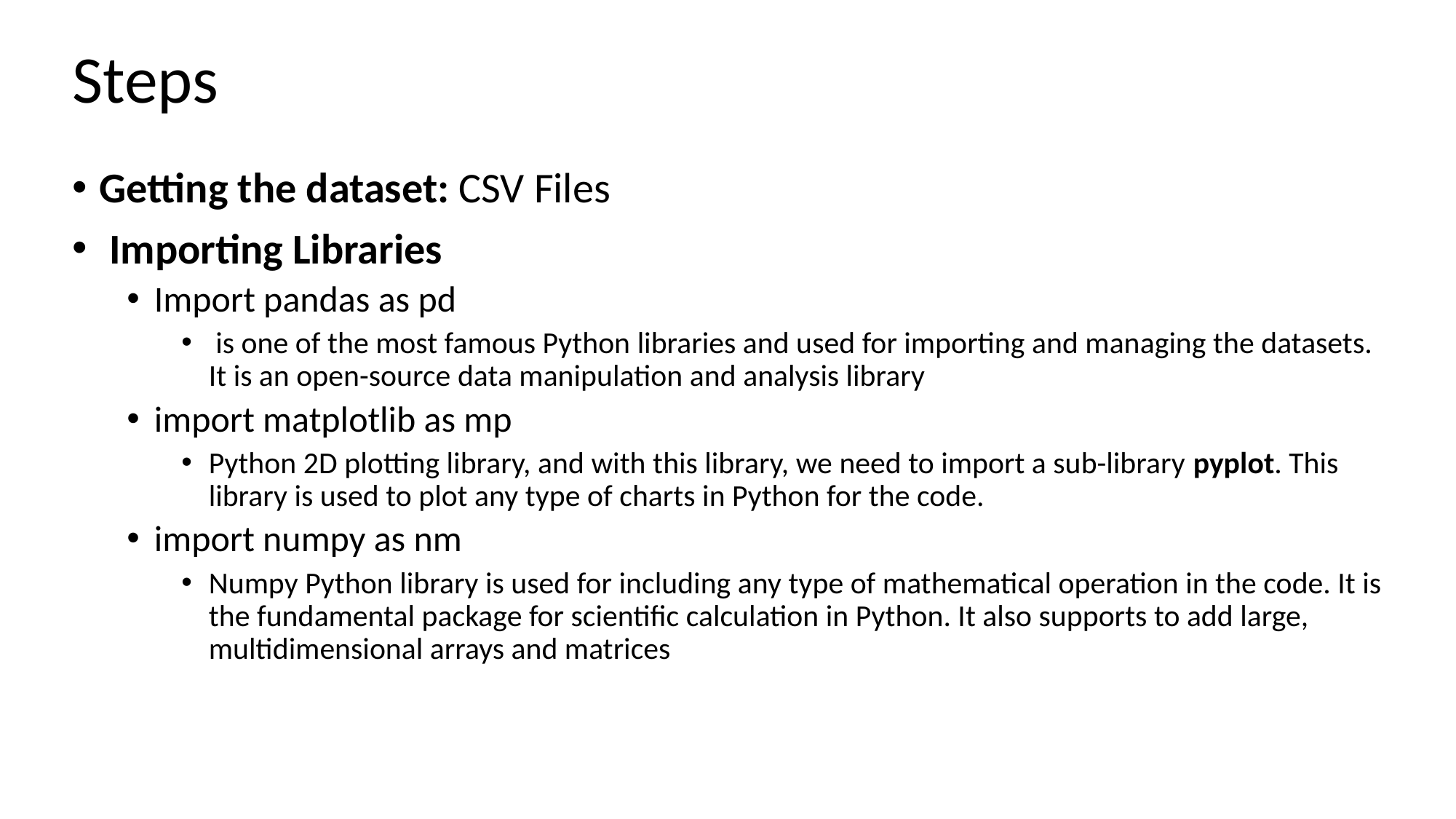

# Steps
Getting the dataset: CSV Files
 Importing Libraries
Import pandas as pd
 is one of the most famous Python libraries and used for importing and managing the datasets. It is an open-source data manipulation and analysis library
import matplotlib as mp
Python 2D plotting library, and with this library, we need to import a sub-library pyplot. This library is used to plot any type of charts in Python for the code.
import numpy as nm
Numpy Python library is used for including any type of mathematical operation in the code. It is the fundamental package for scientific calculation in Python. It also supports to add large, multidimensional arrays and matrices